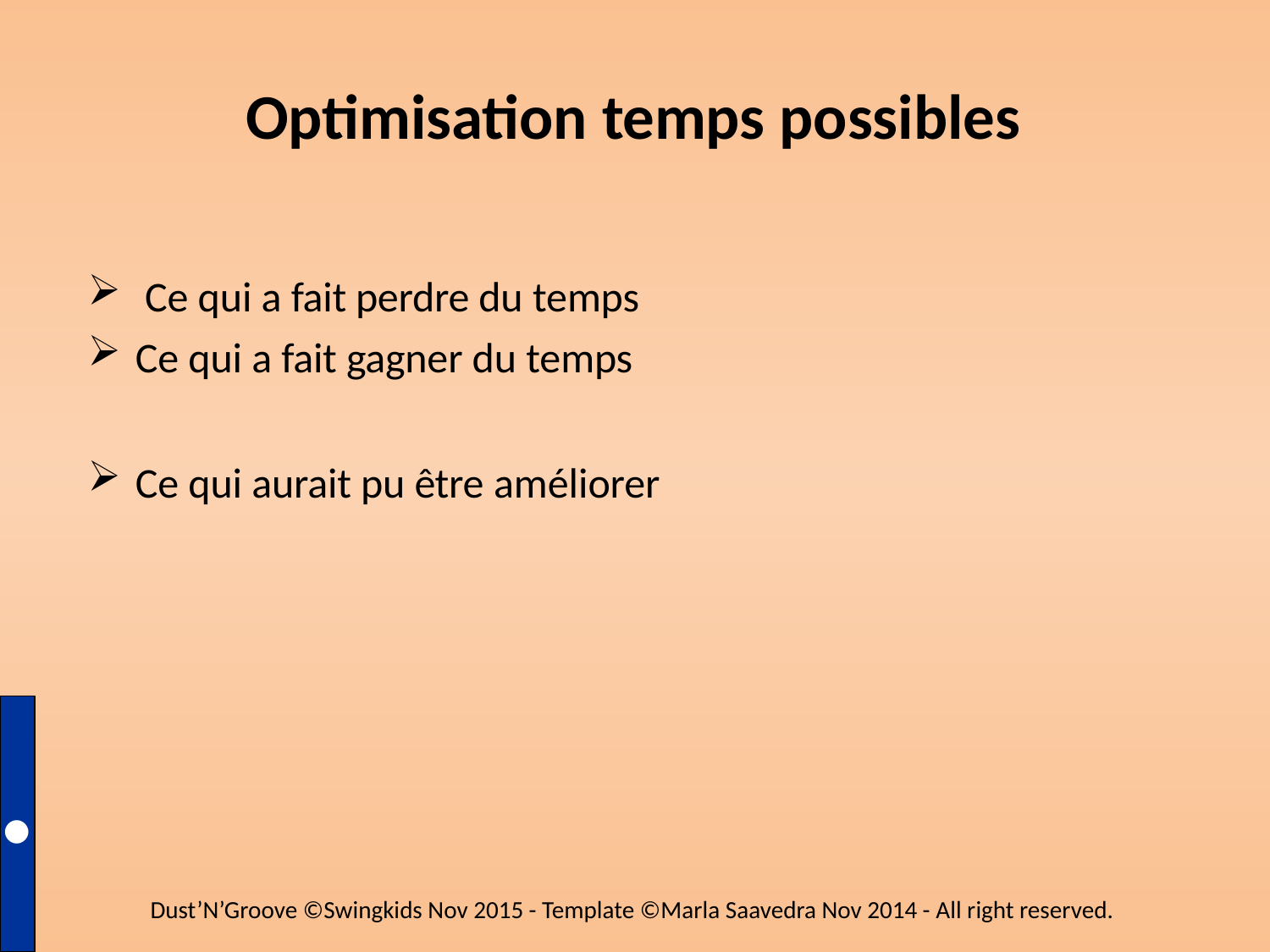

# Optimisation temps possibles
Ce qui a fait perdre du temps
Ce qui a fait gagner du temps

Ce qui aurait pu être améliorer

●
Dust’N’Groove ©Swingkids Nov 2015 - Template ©Marla Saavedra Nov 2014 - All right reserved.